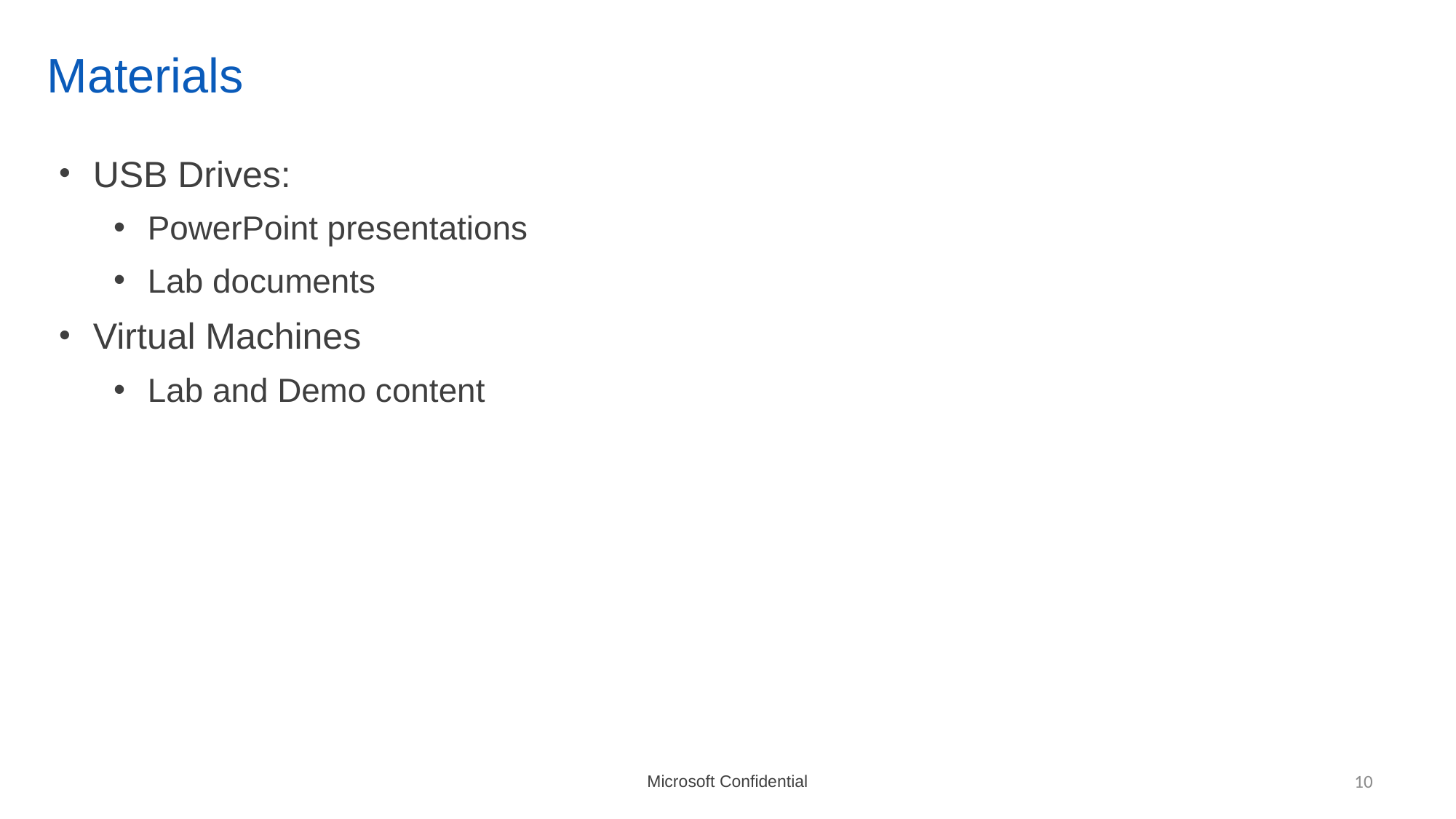

# Materials
USB Drives:
PowerPoint presentations
Lab documents
Virtual Machines
Lab and Demo content

10